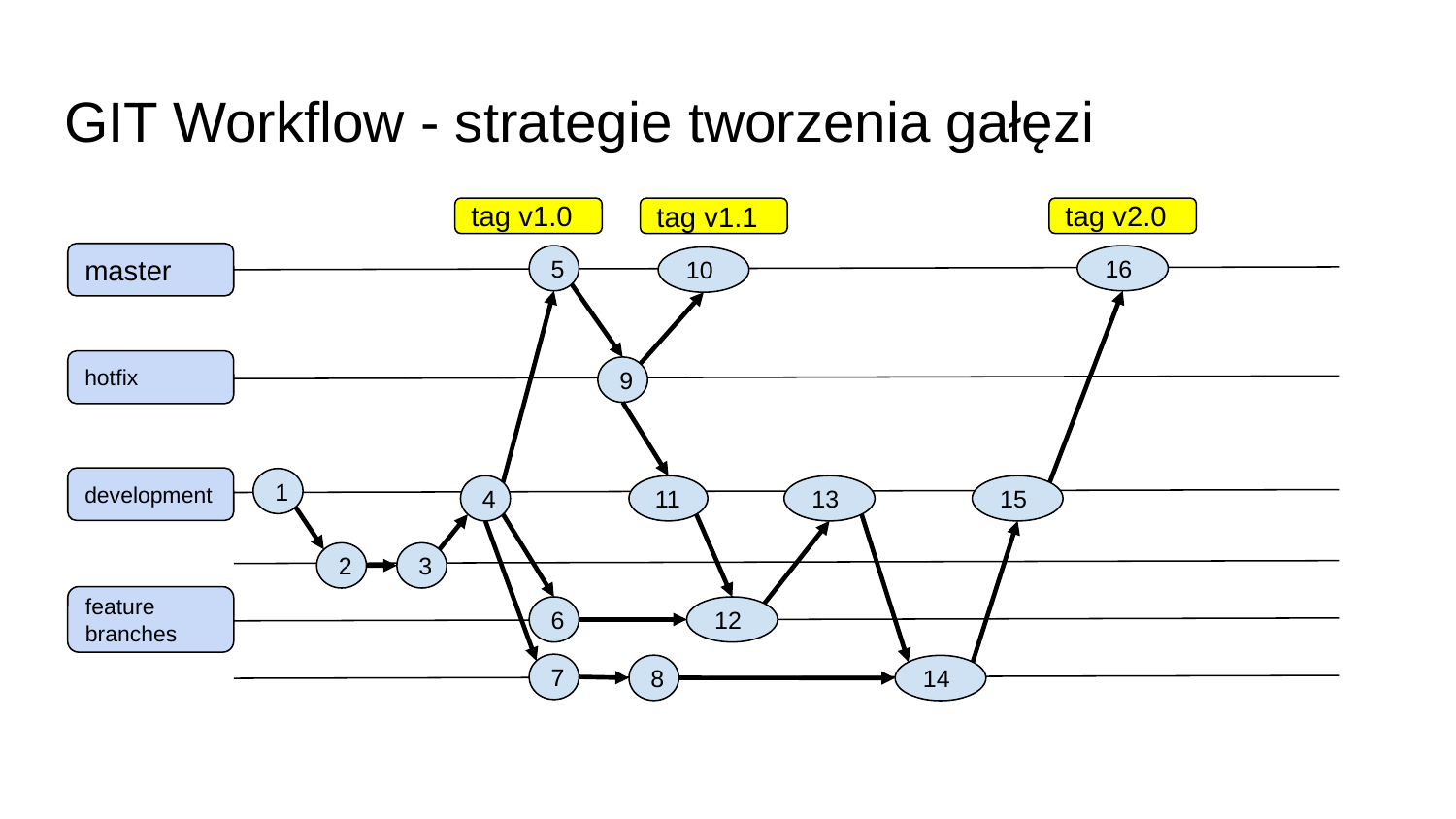

# GIT Workflow - strategie tworzenia gałęzi
tag v1.0
tag v2.0
tag v1.1
master
5
16
10
hotfix
9
development
1
13
15
4
11
3
2
feature branches
6
12
7
8
14